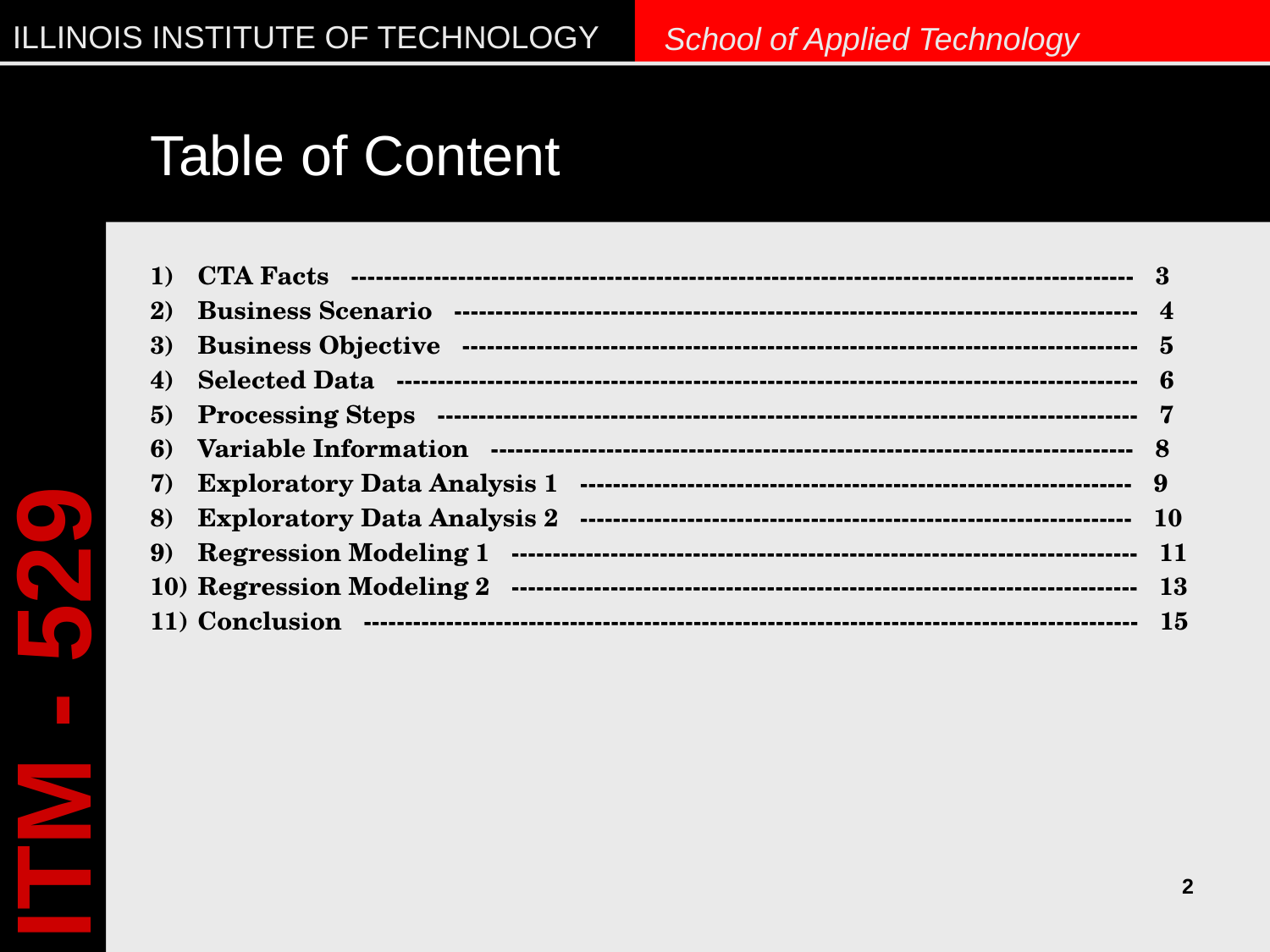

# Table of Content
CTA Facts   -----------------------------------------------------------------------------------------------   3
Business Scenario   -----------------------------------------------------------------------------------   4
Business Objective   ----------------------------------------------------------------------------------   5
Selected Data   ------------------------------------------------------------------------------------------   6
Processing Steps   -------------------------------------------------------------------------------------   7
Variable Information   ------------------------------------------------------------------------------   8
Exploratory Data Analysis 1   -------------------------------------------------------------------   9
Exploratory Data Analysis 2   -------------------------------------------------------------------   10
Regression Modeling 1   ----------------------------------------------------------------------------   11
Regression Modeling 2   ----------------------------------------------------------------------------   13
Conclusion   ----------------------------------------------------------------------------------------------   15

2